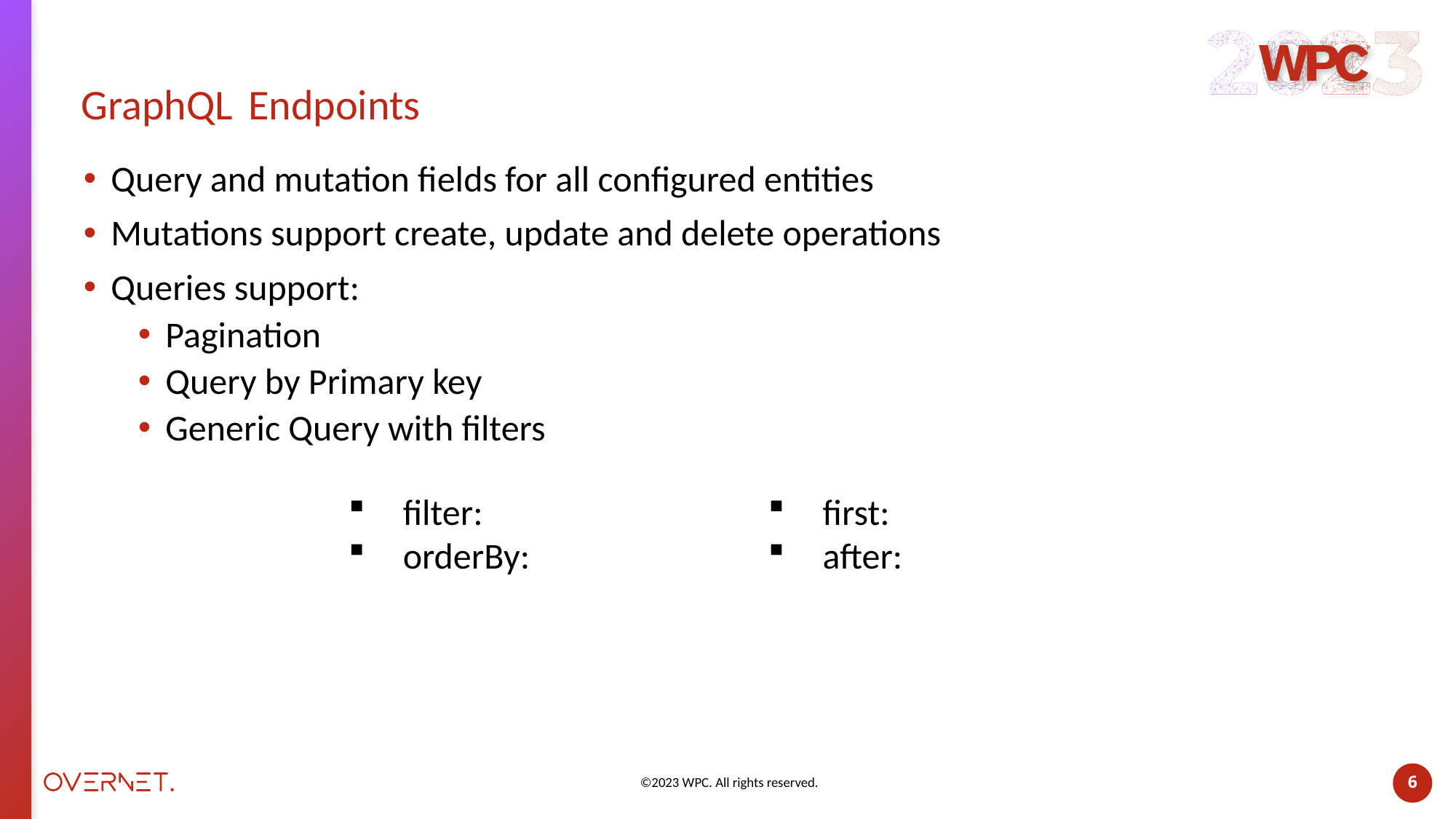

# GraphQL Endpoints
Query and mutation fields for all configured entities
Mutations support create, update and delete operations
Queries support:
Pagination
Query by Primary key
Generic Query with filters
filter:
orderBy:
first:
after: